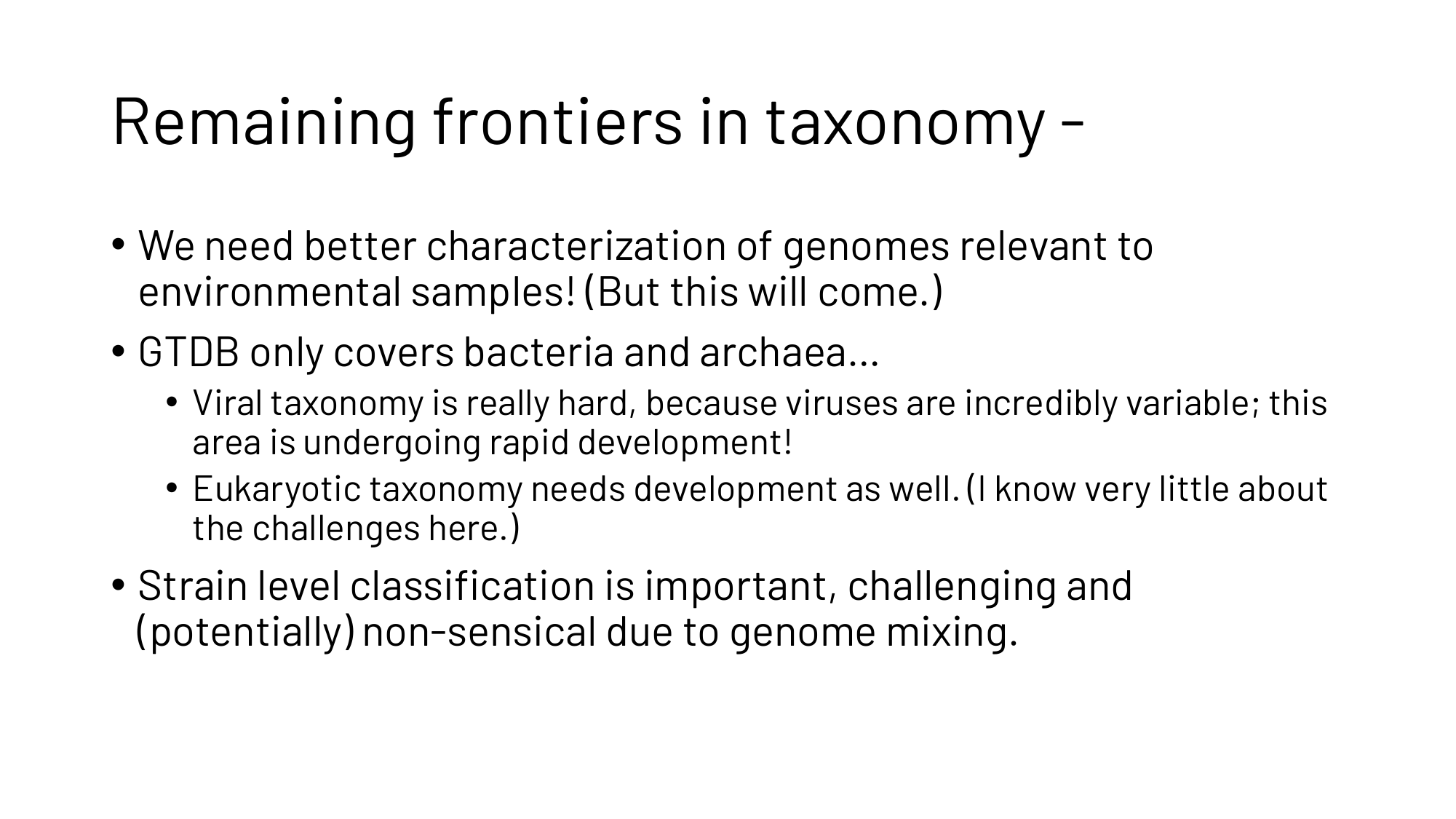

# Remaining frontiers in taxonomy -
We need better characterization of genomes relevant to environmental samples! (But this will come.)
GTDB only covers bacteria and archaea…
Viral taxonomy is really hard, because viruses are incredibly variable; this area is undergoing rapid development!
Eukaryotic taxonomy needs development as well. (I know very little about the challenges here.)
Strain level classification is important, challenging and (potentially) non-sensical due to genome mixing.